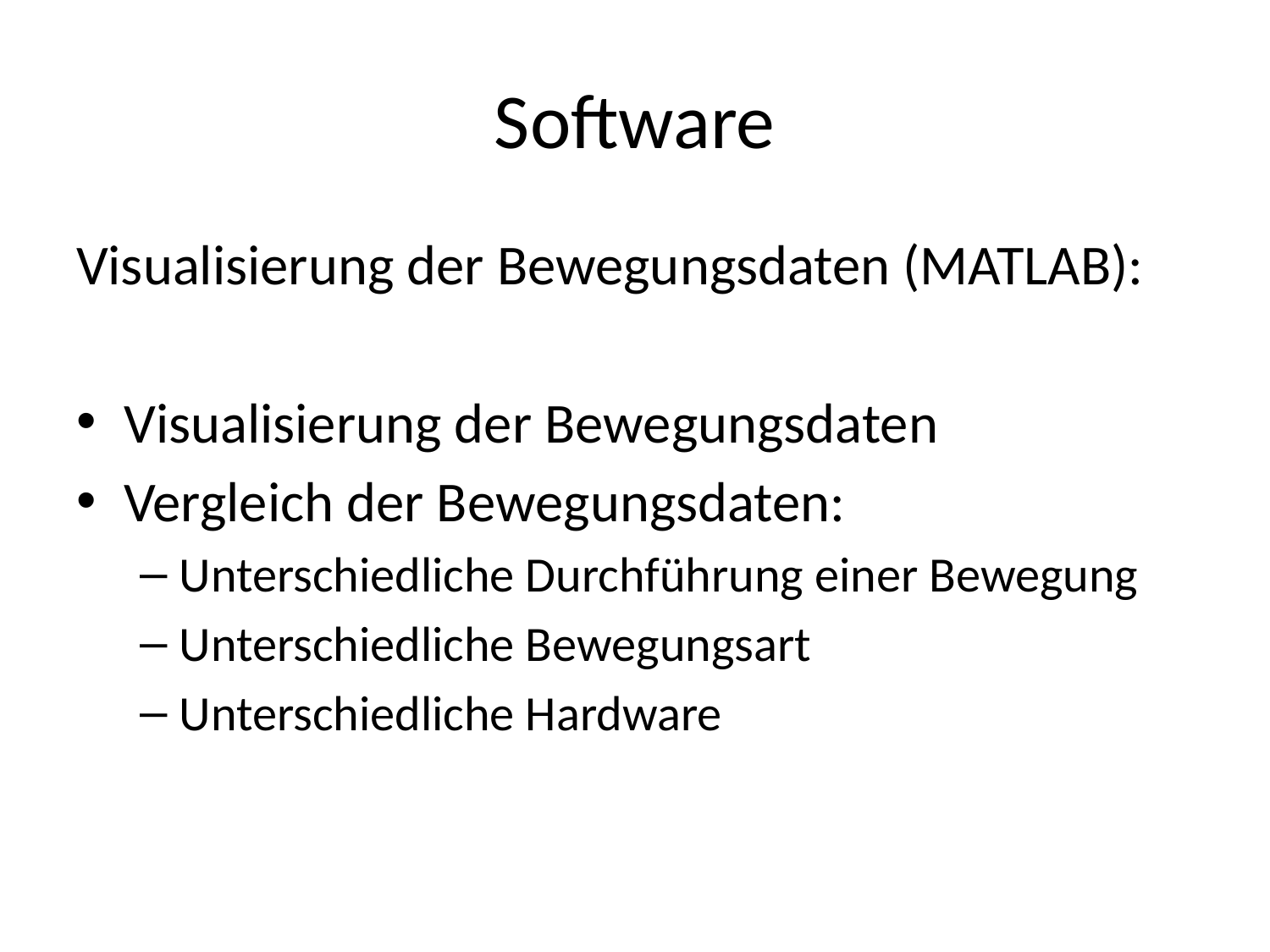

# Software
Visualisierung der Bewegungsdaten (MATLAB):

Visualisierung der Bewegungsdaten
Vergleich der Bewegungsdaten:
Unterschiedliche Durchführung einer Bewegung
Unterschiedliche Bewegungsart
Unterschiedliche Hardware